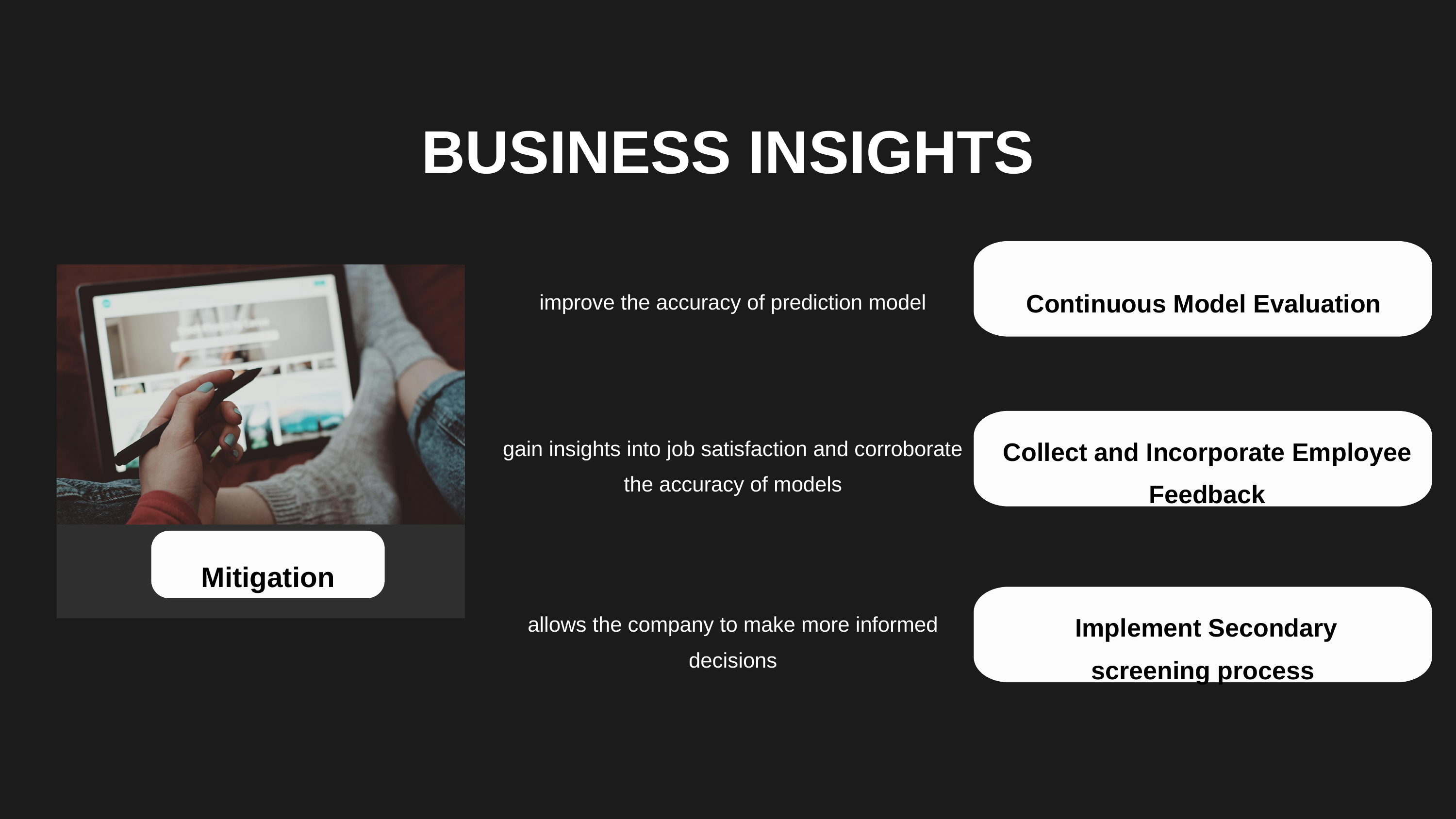

BUSINESS INSIGHTS

Continuous Model Evaluation
improve the accuracy of prediction model

Collect and Incorporate Employee Feedback
gain insights into job satisfaction and corroborate the accuracy of models

Mitigation

Implement Secondary screening process
allows the company to make more informed decisions